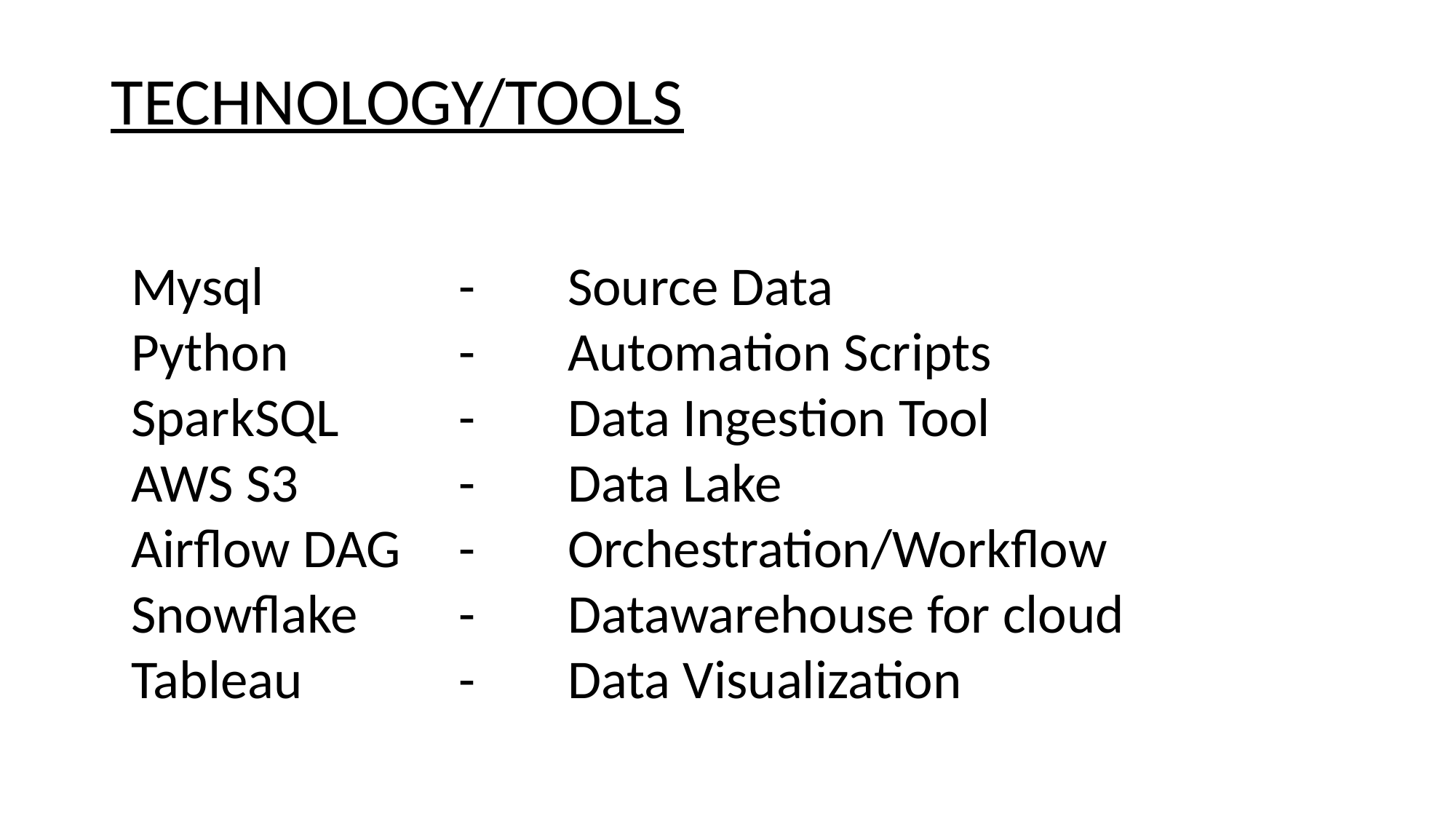

# TECHNOLOGY/TOOLS
Mysql 		- 	Source Data
Python    		- 	Automation Scripts
SparkSQL		-	Data Ingestion Tool
AWS S3 		-	Data Lake
Airflow DAG 	-	Orchestration/Workflow
Snowflake  	-	Datawarehouse for cloud
Tableau      	-	Data Visualization